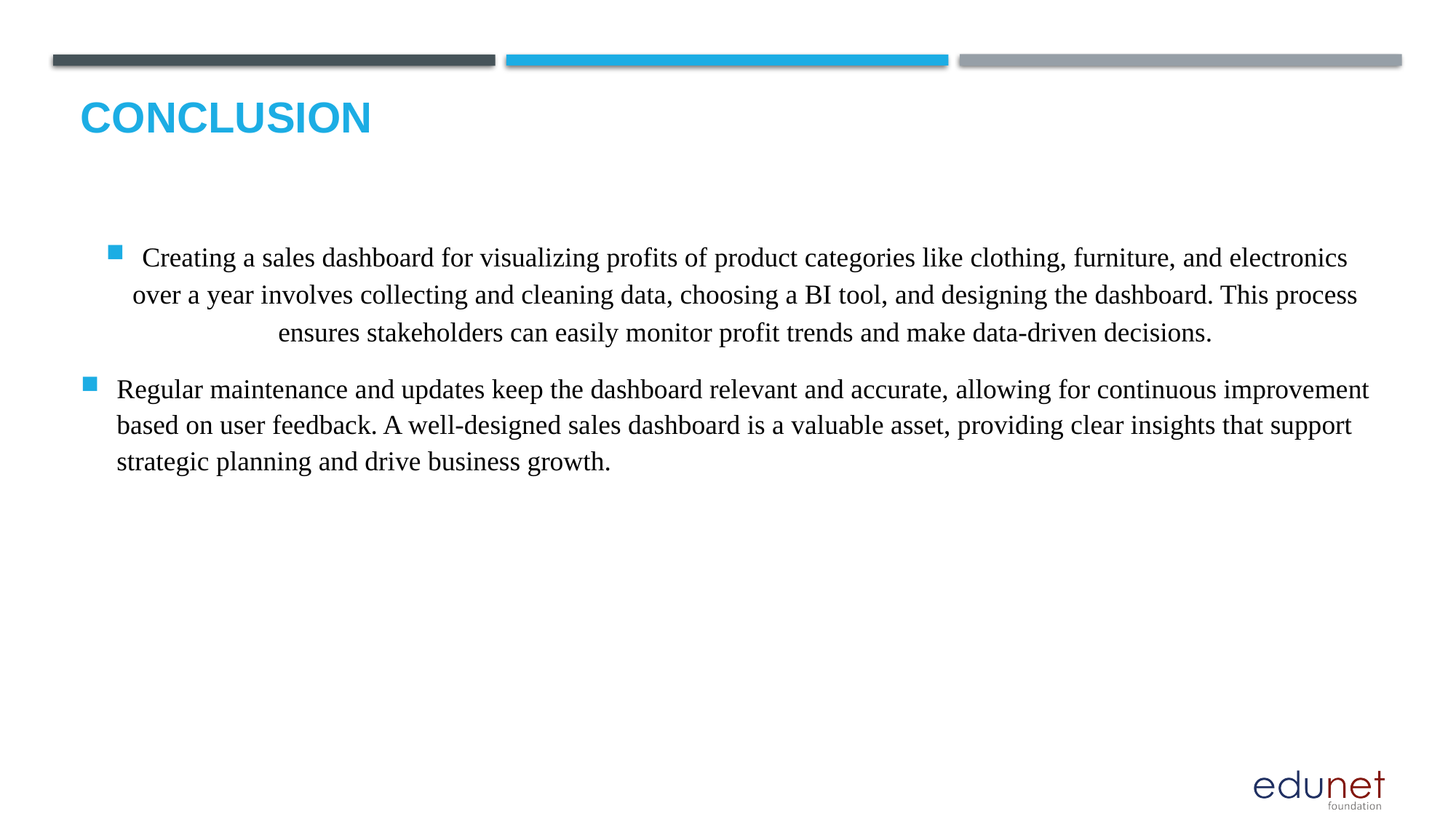

# Conclusion

Creating a sales dashboard for visualizing profits of product categories like clothing, furniture, and electronics over a year involves collecting and cleaning data, choosing a BI tool, and designing the dashboard. This process ensures stakeholders can easily monitor profit trends and make data-driven decisions.
Regular maintenance and updates keep the dashboard relevant and accurate, allowing for continuous improvement based on user feedback. A well-designed sales dashboard is a valuable asset, providing clear insights that support strategic planning and drive business growth.